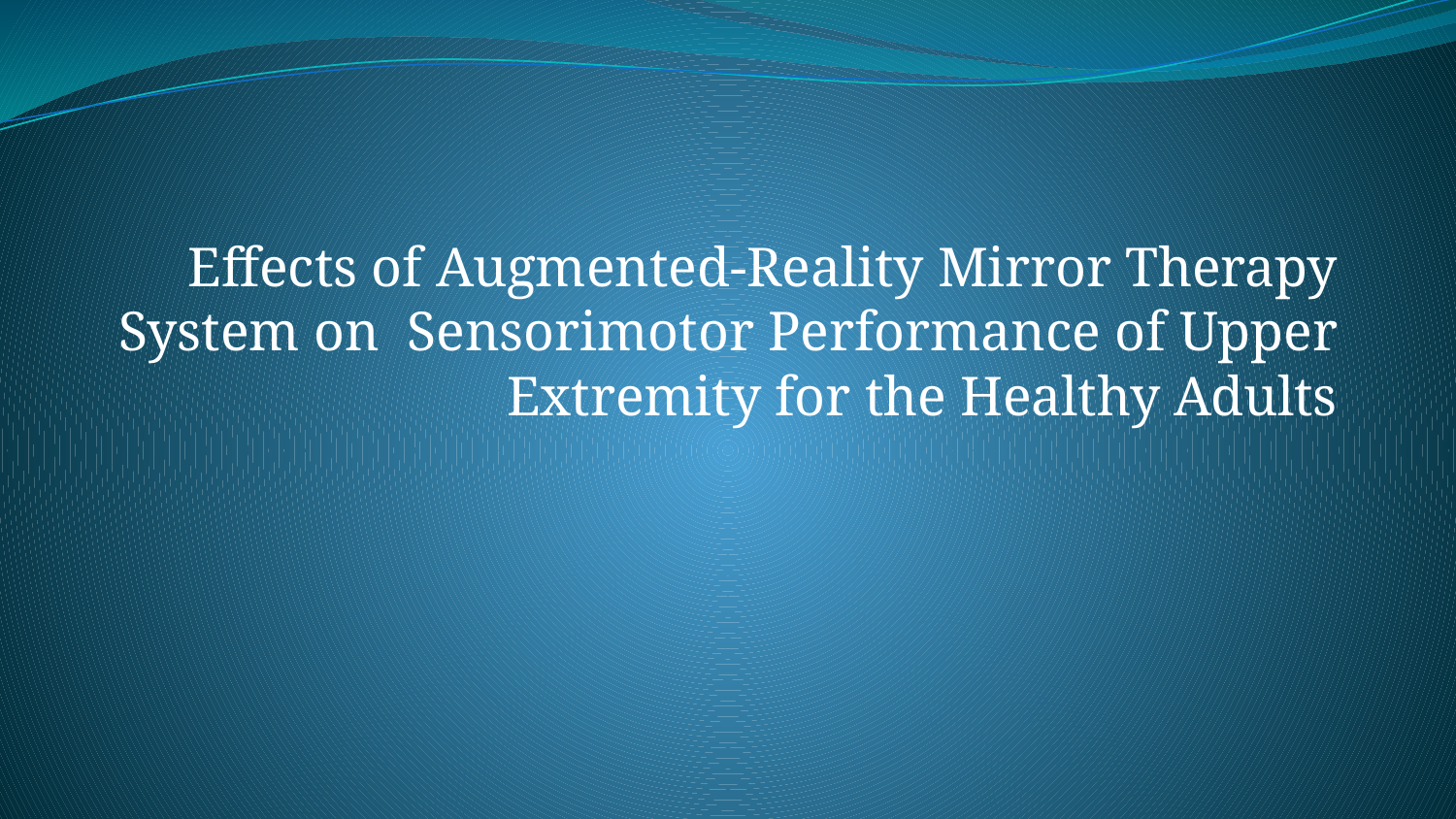

#
Effects of Augmented-Reality Mirror Therapy System on  Sensorimotor Performance of Upper Extremity for the Healthy Adults